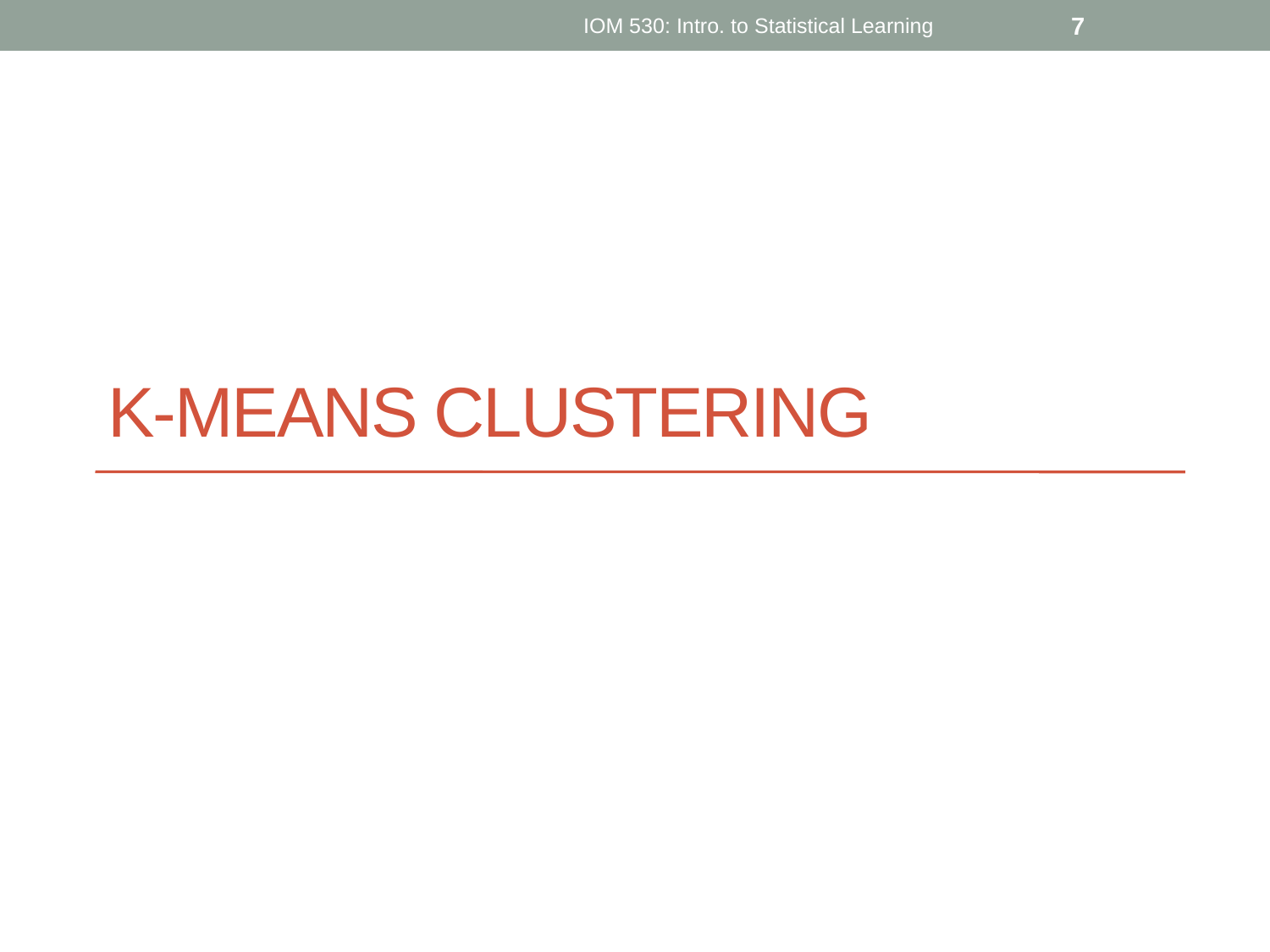

IOM 530: Intro. to Statistical Learning
7
# K-Means clustering